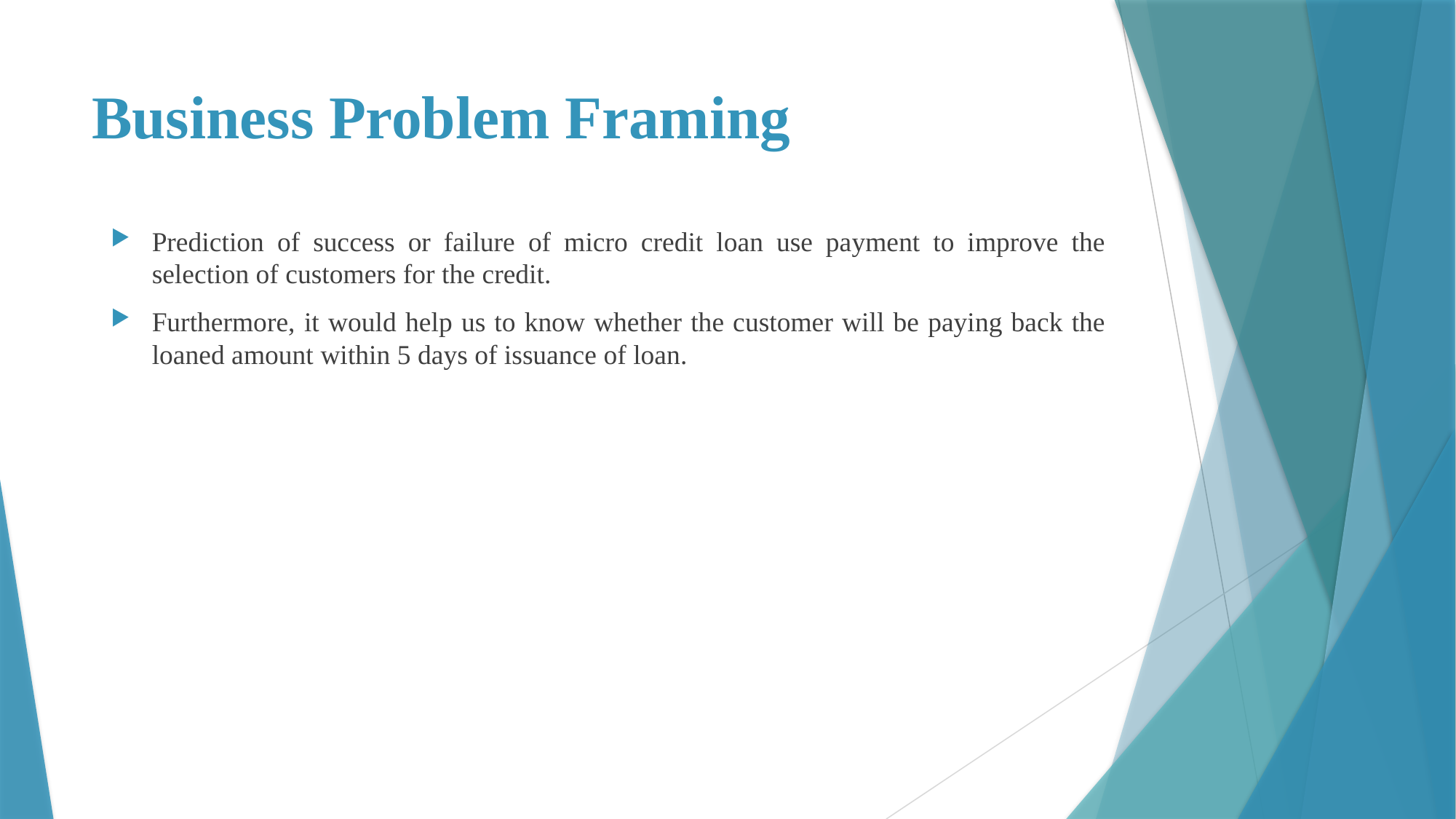

# Business Problem Framing
Prediction of success or failure of micro credit loan use payment to improve the selection of customers for the credit.
Furthermore, it would help us to know whether the customer will be paying back the loaned amount within 5 days of issuance of loan.